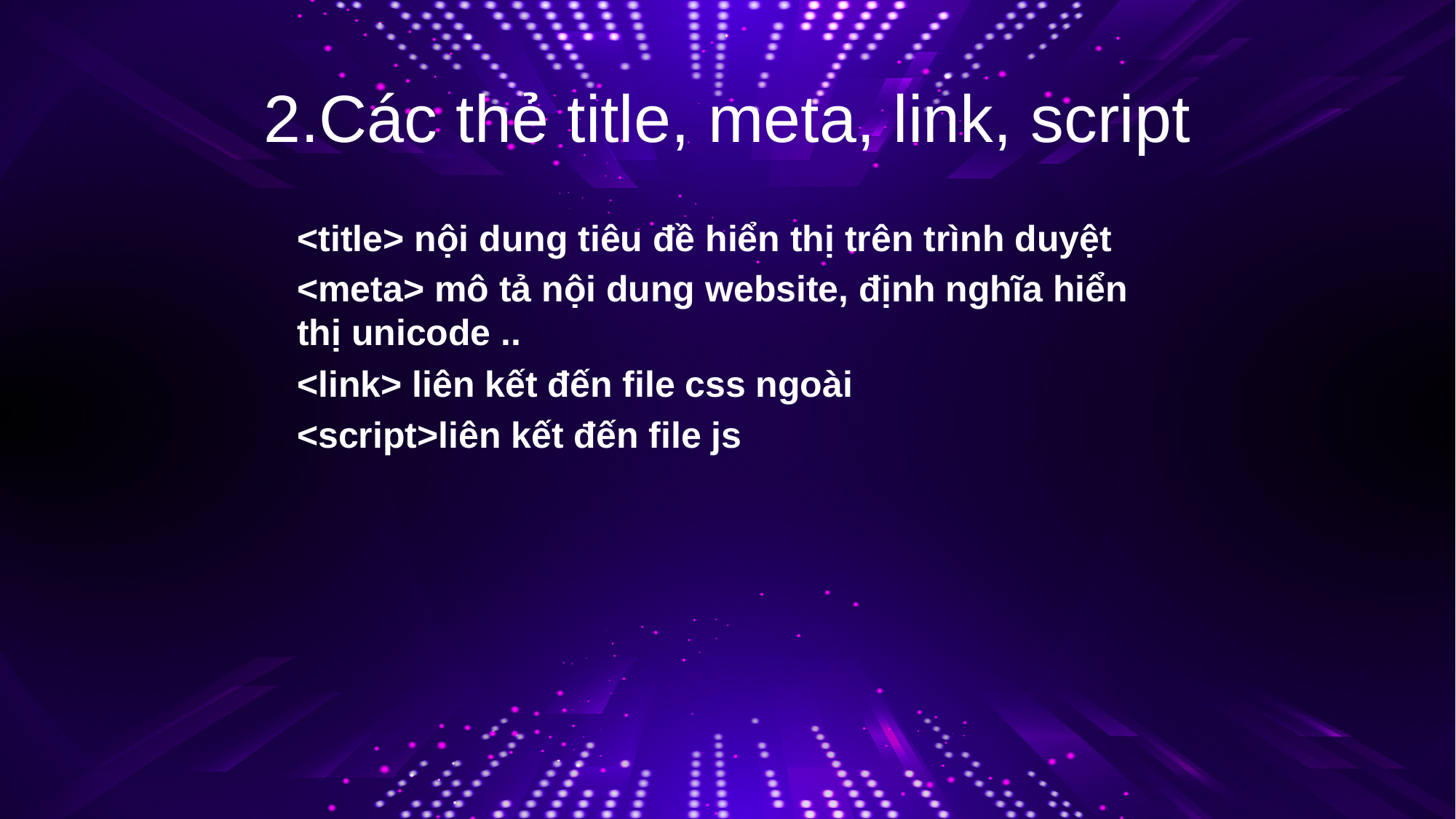

# 2.Các thẻ title, meta, link, script
<title> nội dung tiêu đề hiển thị trên trình duyệt
<meta> mô tả nội dung website, định nghĩa hiển thị unicode ..
<link> liên kết đến file css ngoài
<script>liên kết đến file js